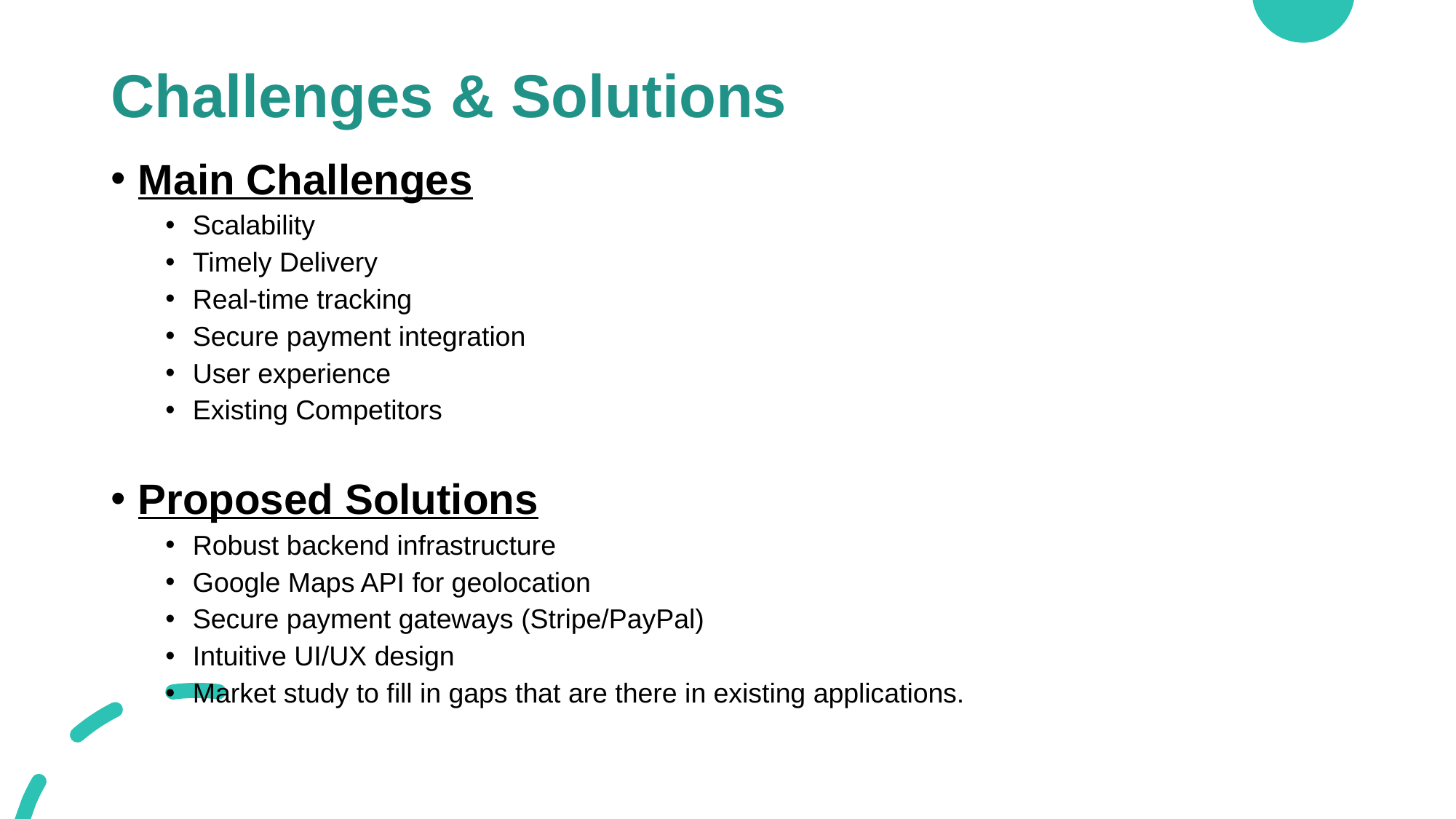

# Challenges & Solutions
Main Challenges
Scalability
Timely Delivery
Real-time tracking
Secure payment integration
User experience
Existing Competitors

Proposed Solutions
Robust backend infrastructure
Google Maps API for geolocation
Secure payment gateways (Stripe/PayPal)
Intuitive UI/UX design
Market study to fill in gaps that are there in existing applications.